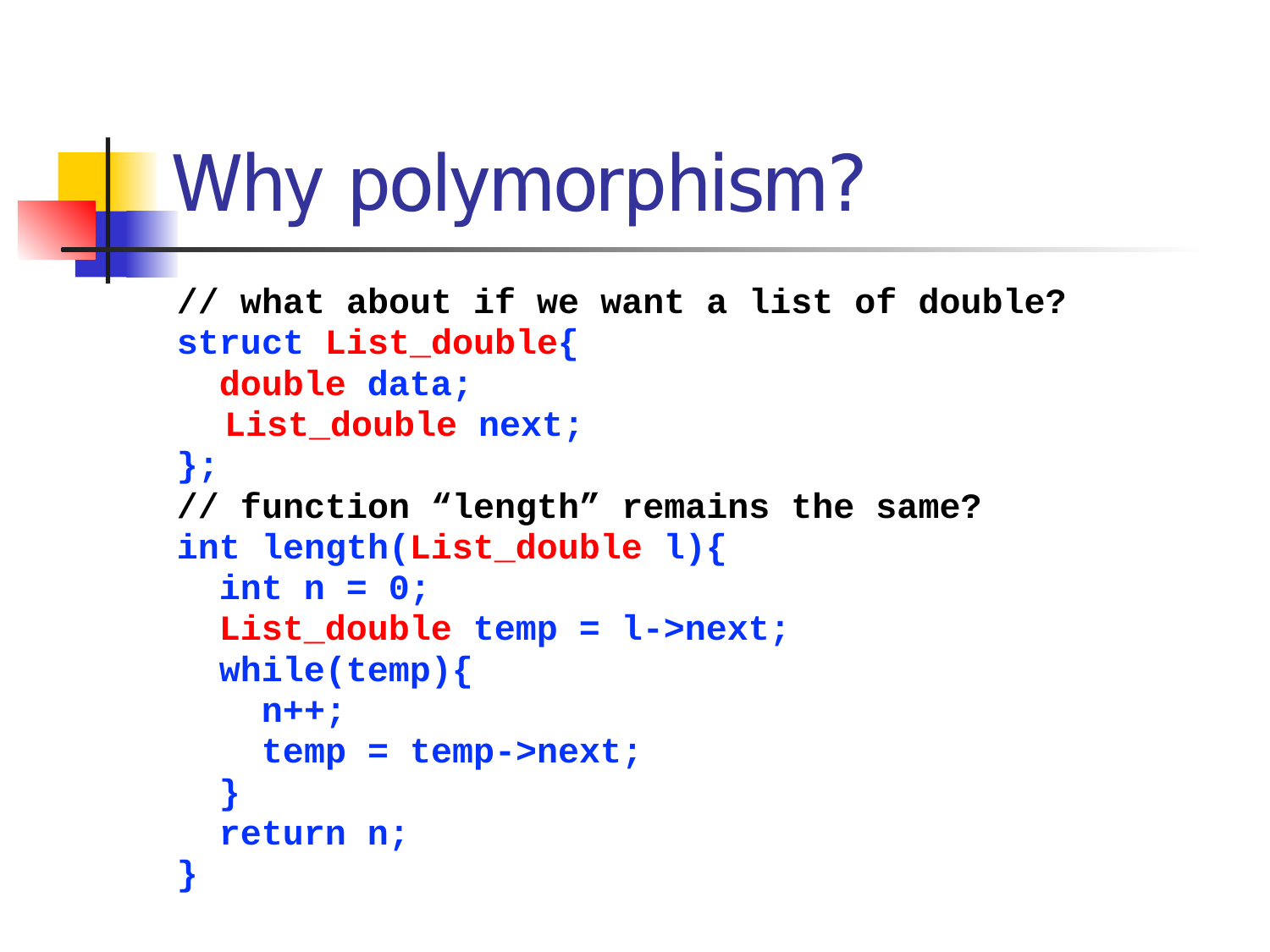

# Why polymorphism?
// what about if we want a list of double?
struct List_double{
  double data;
	List_double next;
};
// function “length” remains the same?
int length(List_double l){
  int n = 0;
  List_double temp = l->next;
  while(temp){
    n++;
    temp = temp->next;
  }
  return n;
}